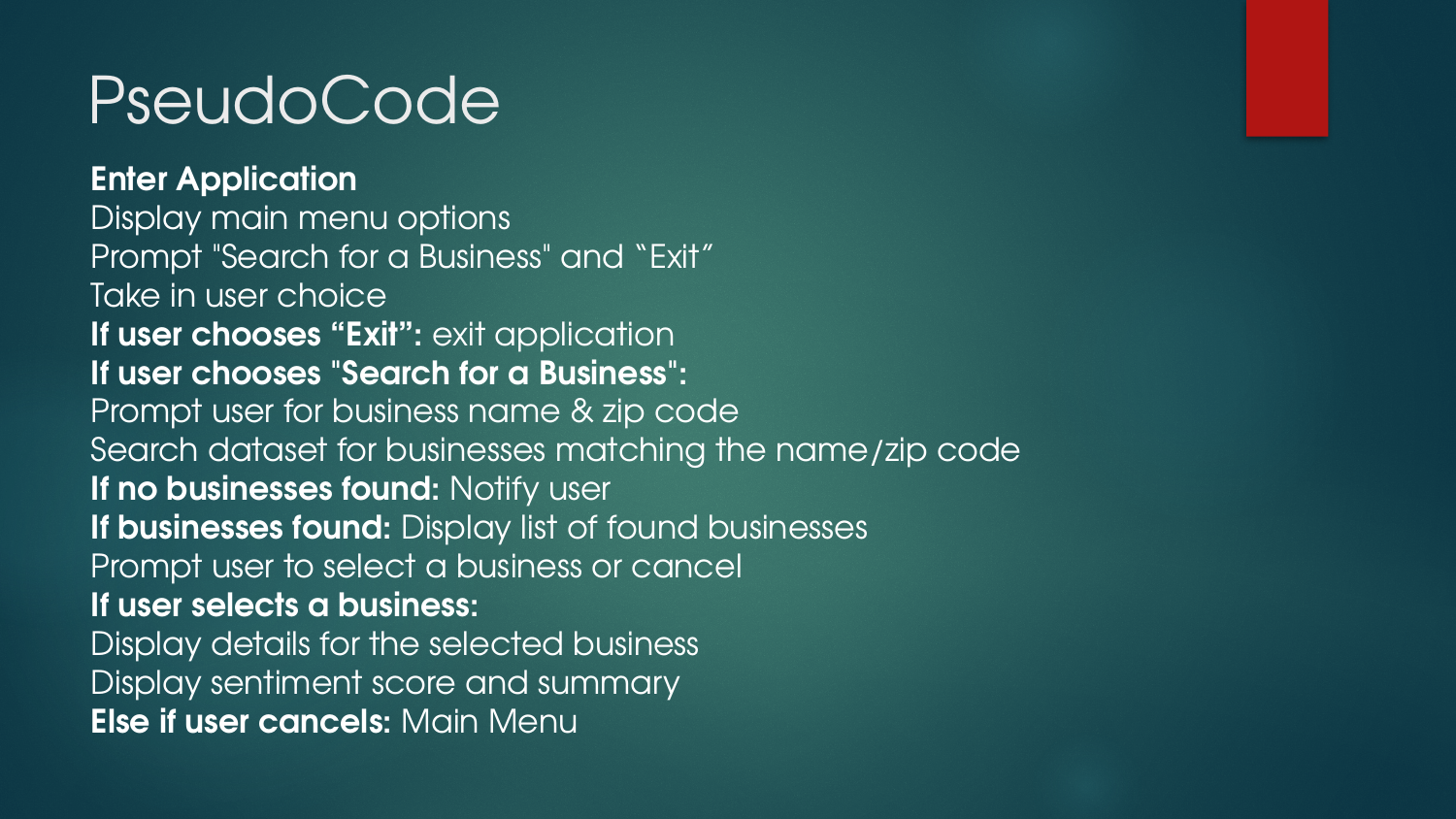

# PseudoCode
Enter Application
Display main menu options
Prompt "Search for a Business" and “Exit”
Take in user choice
If user chooses “Exit”: exit application
If user chooses "Search for a Business":
Prompt user for business name & zip code
Search dataset for businesses matching the name/zip code
If no businesses found: Notify user
If businesses found: Display list of found businesses
Prompt user to select a business or cancel
If user selects a business:
Display details for the selected business
Display sentiment score and summary
Else if user cancels: Main Menu